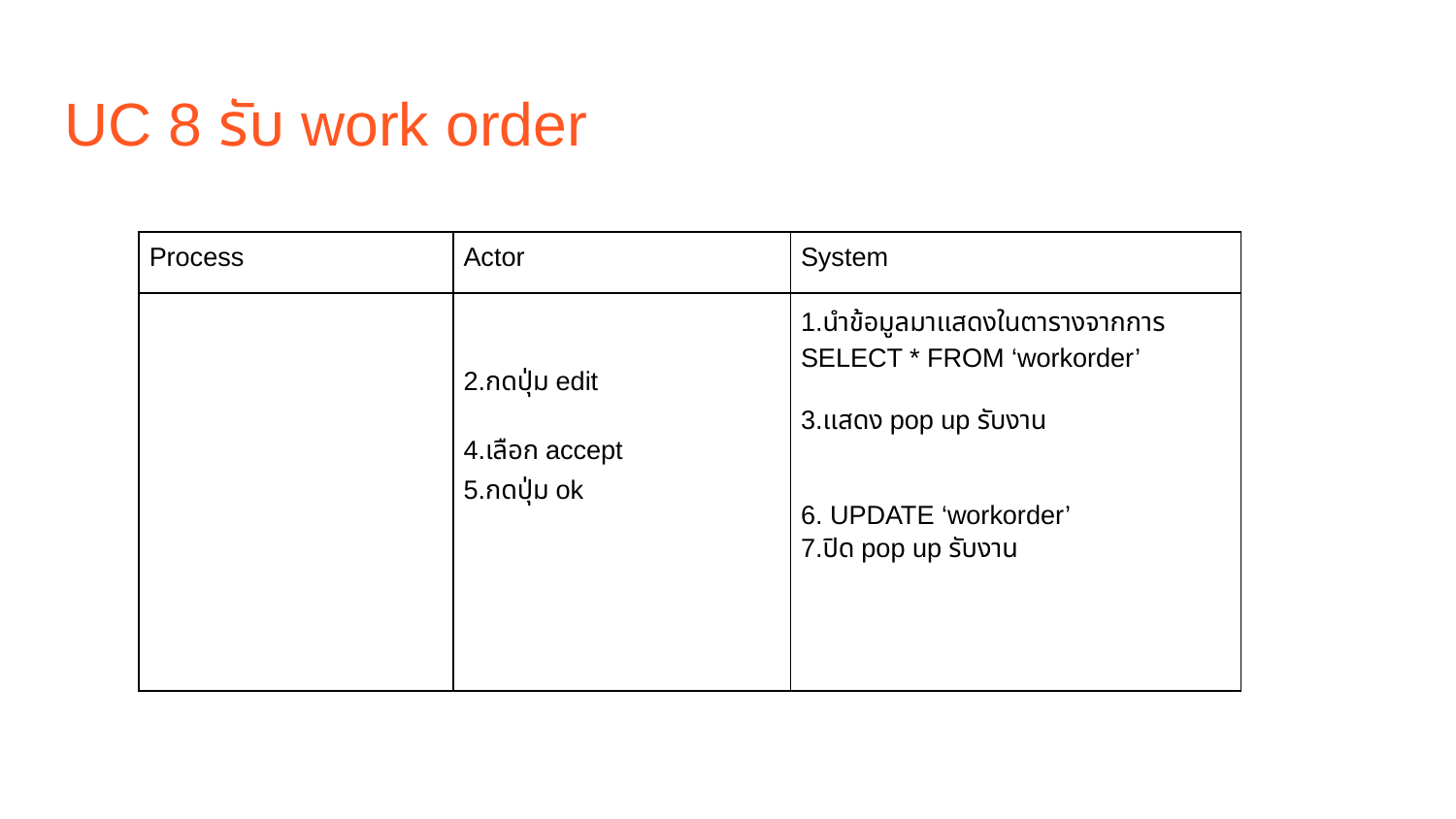

# UC 8 รับ work order

| Process | Actor | System |
| --- | --- | --- |
|  | 2.กดปุ่ม edit 4.เลือก accept 5.กดปุ่ม ok | 1.นำข้อมูลมาเเสดงในตารางจากการ SELECT \* FROM ‘workorder’ 3.เเสดง pop up รับงาน 6. UPDATE ‘workorder’ 7.ปิด pop up รับงาน |